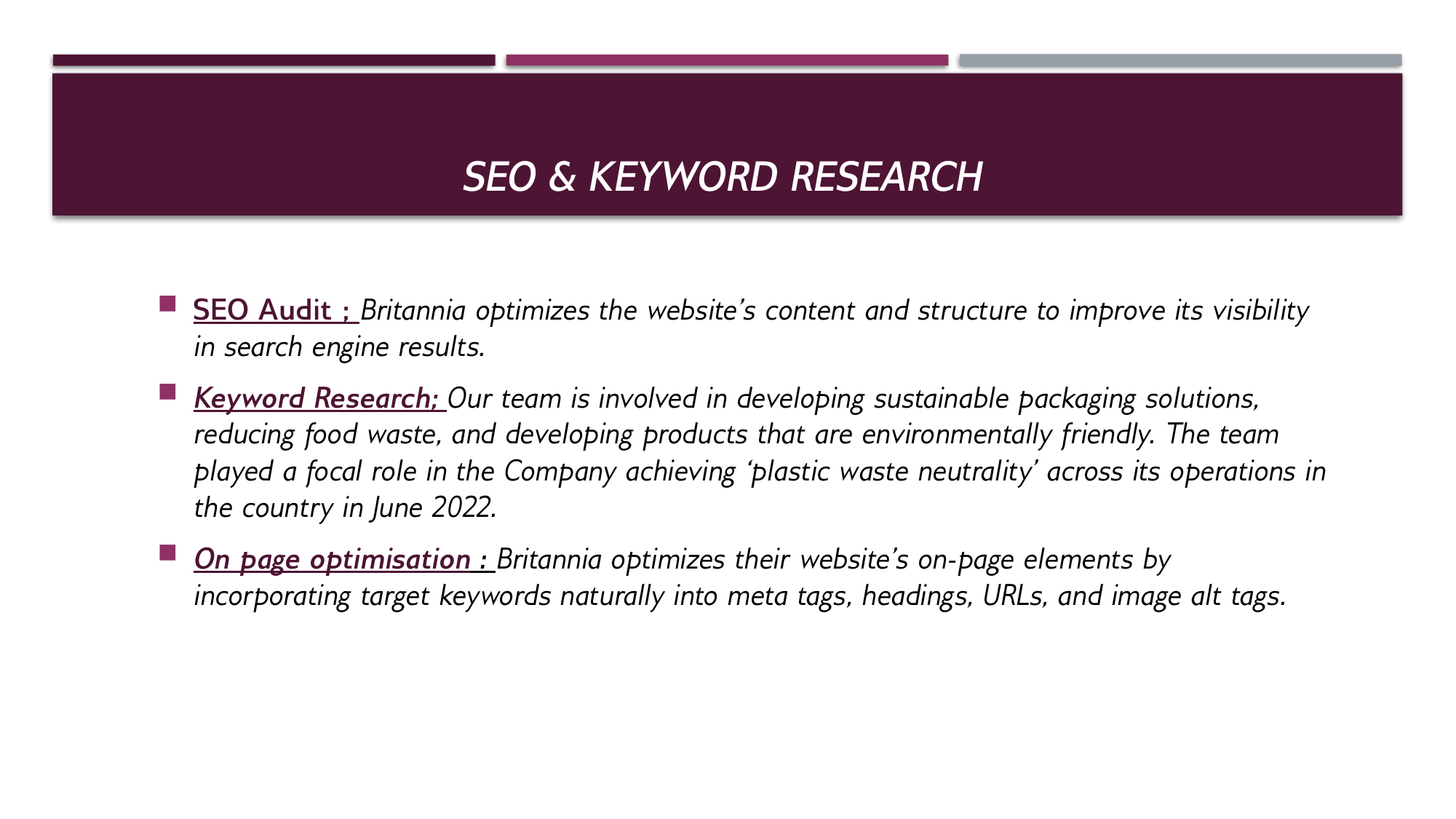

# seo & keyword research
SEO Audit ; Britannia optimizes the website’s content and structure to improve its visibility in search engine results.
Keyword Research; Our team is involved in developing sustainable packaging solutions, reducing food waste, and developing products that are environmentally friendly. The team played a focal role in the Company achieving ‘plastic waste neutrality’ across its operations in the country in June 2022.
On page optimisation : Britannia optimizes their website’s on-page elements by incorporating target keywords naturally into meta tags, headings, URLs, and image alt tags.